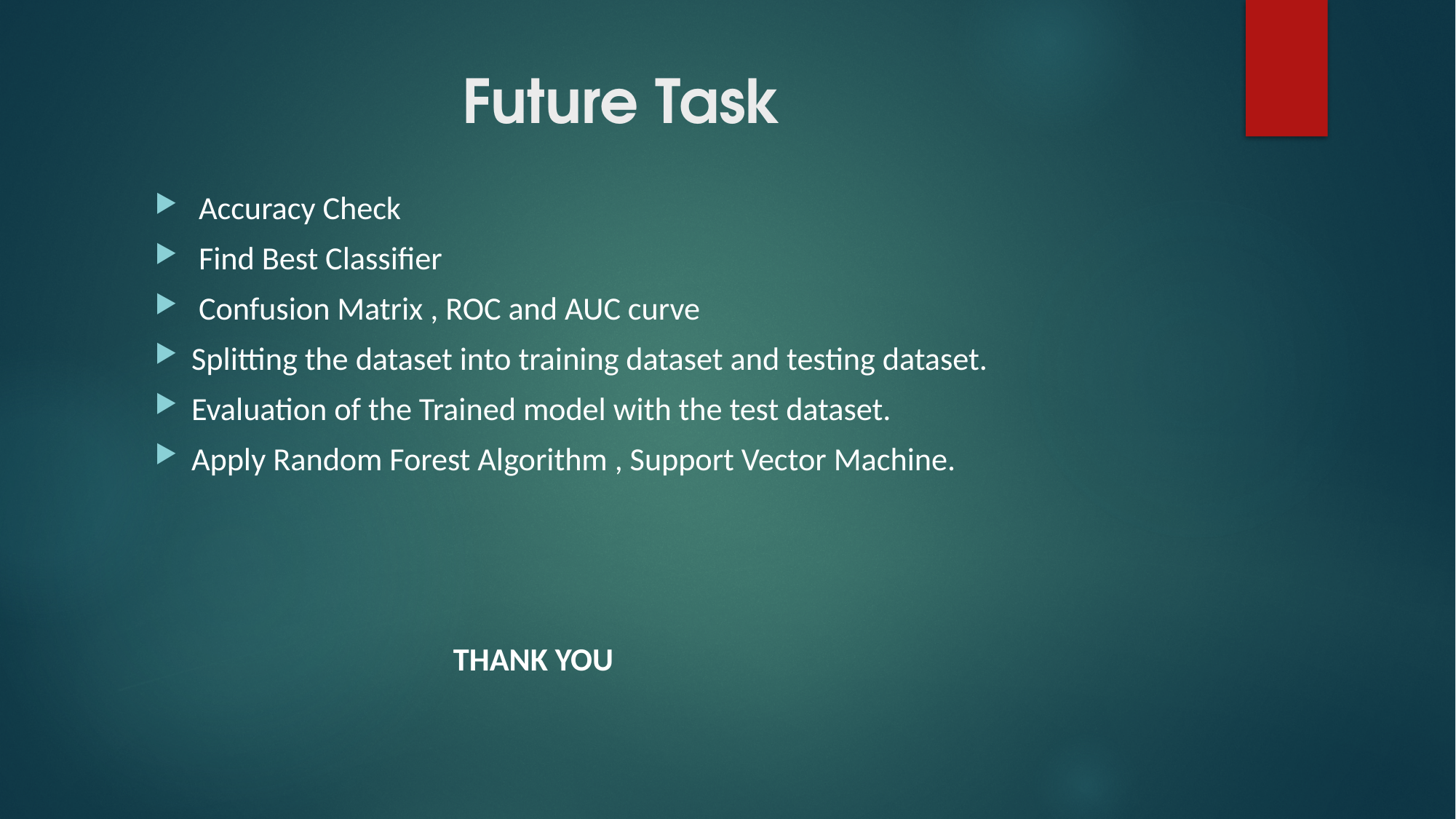

# Future Task
 Accuracy Check
 Find Best Classifier
 Confusion Matrix , ROC and AUC curve
Splitting the dataset into training dataset and testing dataset.
Evaluation of the Trained model with the test dataset.
Apply Random Forest Algorithm , Support Vector Machine.

                                         THANK YOU